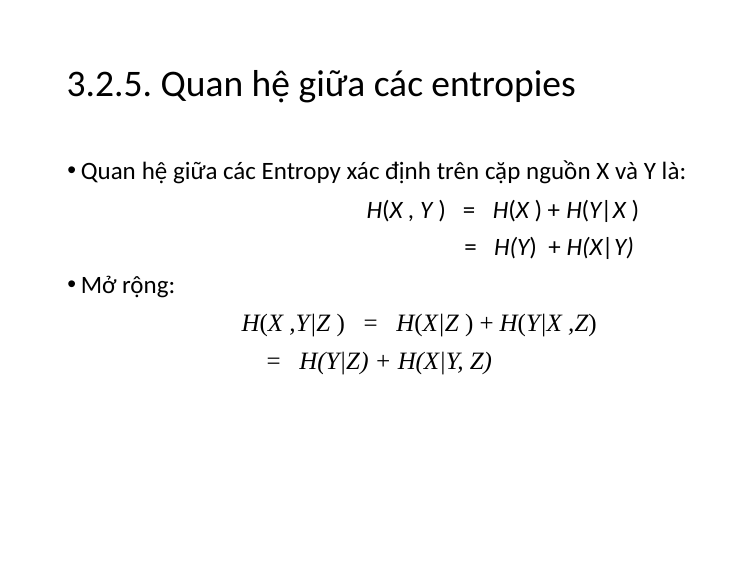

3.2.5. Quan hệ giữa các entropies
Quan hệ giữa các Entropy xác định trên cặp nguồn X và Y là:
		H(X , Y )   =   H(X ) + H(Y|X )
		                 =   H(Y)  + H(X|Y)
Mở rộng:
	    H(X ,Y|Z )   =   H(X|Z ) + H(Y|X ,Z)
                                =   H(Y|Z) + H(X|Y, Z)